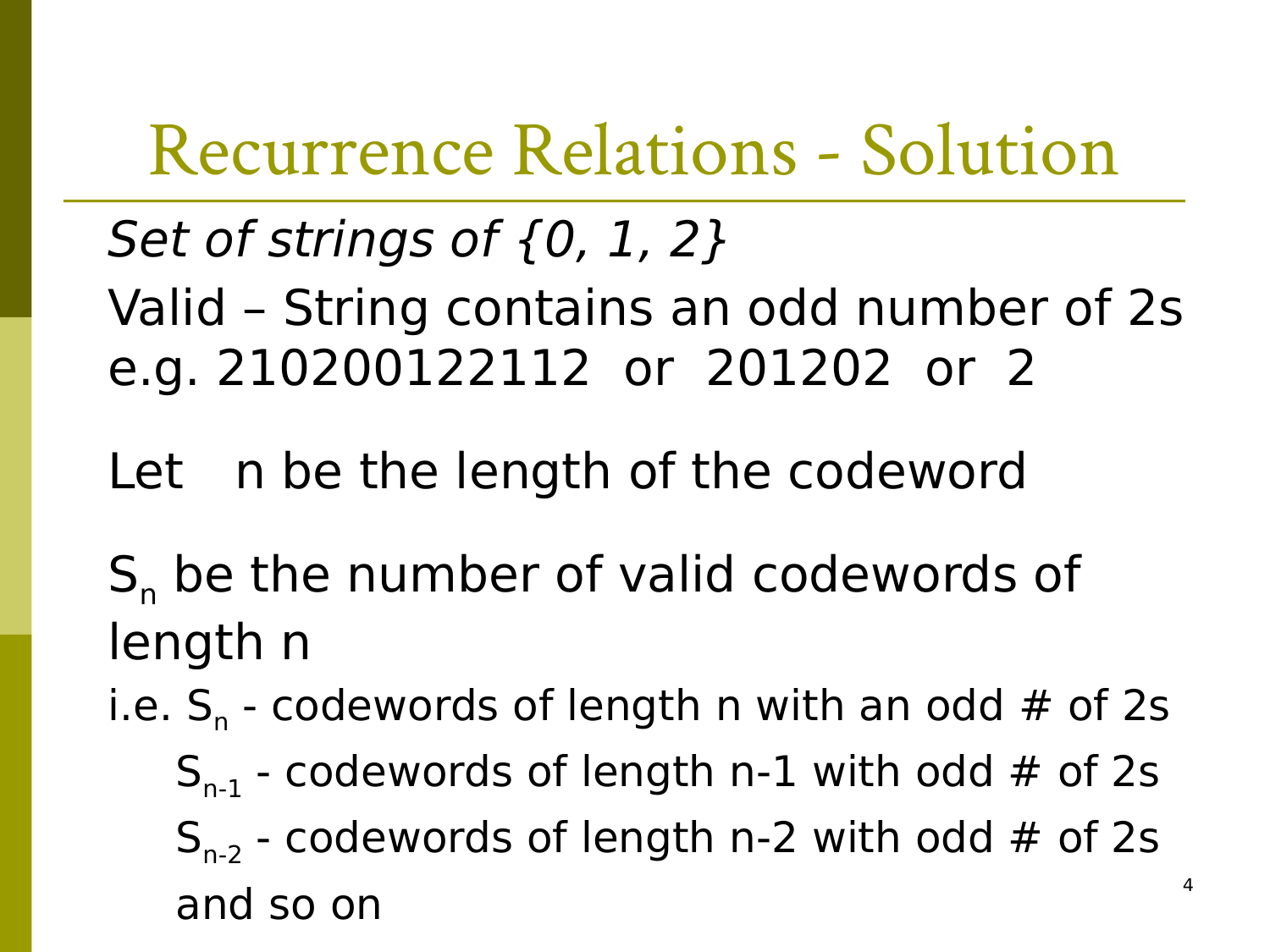

# Recurrence Relations - Solution
Set of strings of {0, 1, 2}
Valid – String contains an odd number of 2s e.g. 210200122112  or  201202  or  2

Let	n be the length of the codeword

Sn be the number of valid codewords of length n
i.e. Sn - codewords of length n with an odd # of 2s
     Sn-1 - codewords of length n-1 with odd # of 2s
     Sn-2 - codewords of length n-2 with odd # of 2s
     and so on

4